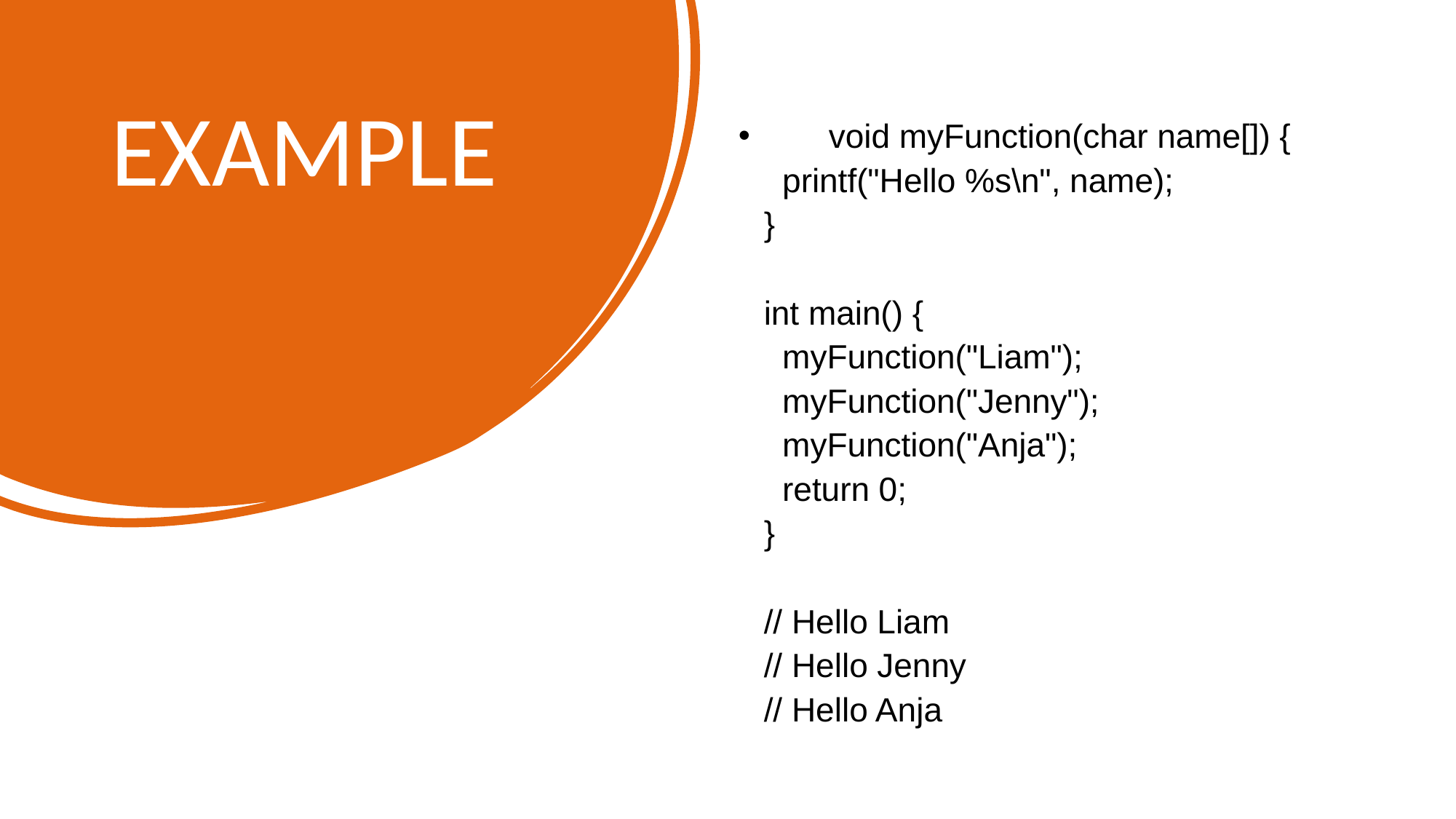

# EXAMPLE
       void myFunction(char name[]) {
  printf("Hello %s\n", name);
}
int main() {
  myFunction("Liam");
  myFunction("Jenny");
  myFunction("Anja");
  return 0;
}
// Hello Liam
// Hello Jenny
// Hello Anja